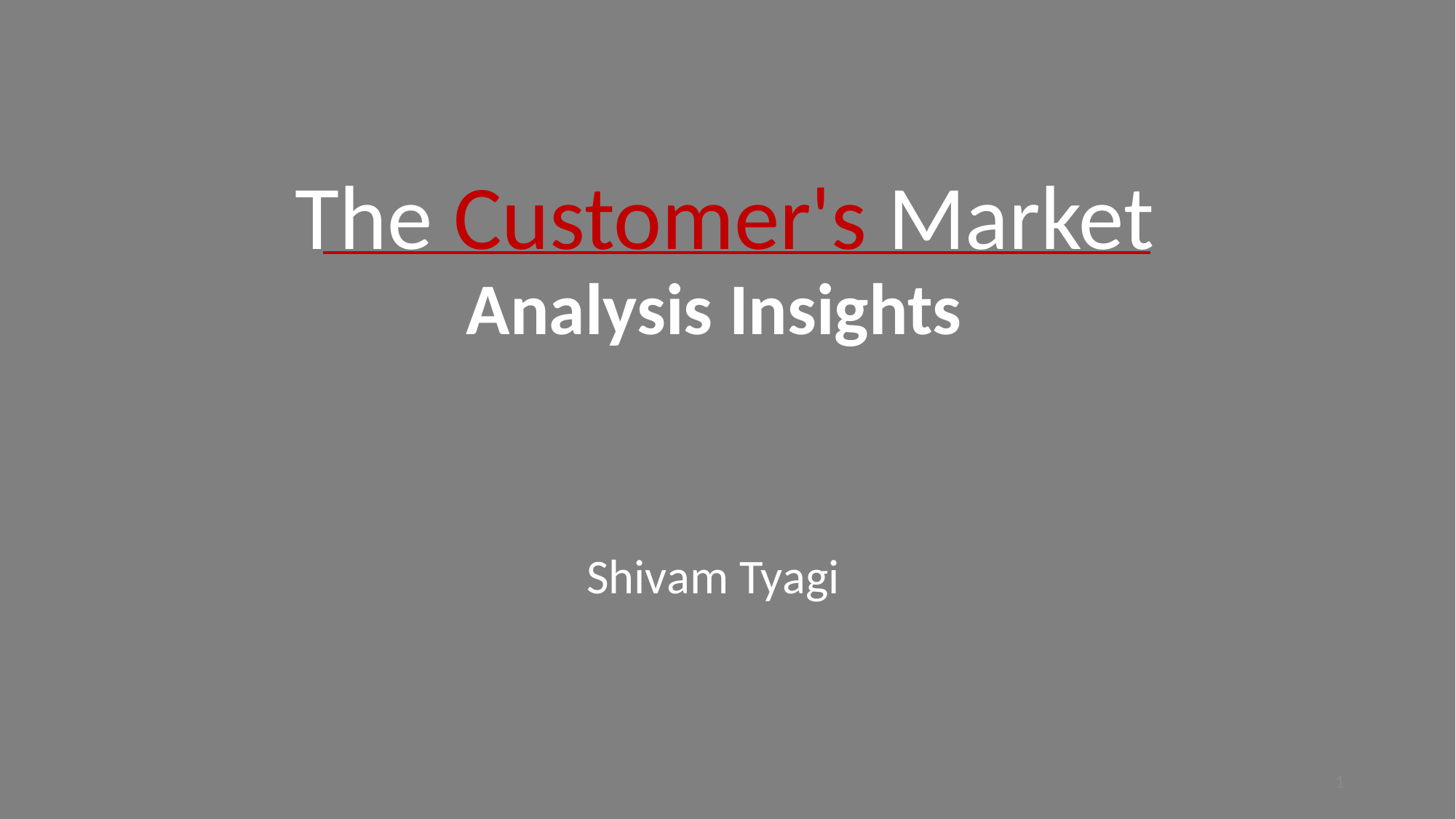

# The Customer's Market
Analysis Insights
Shivam Tyagi
1